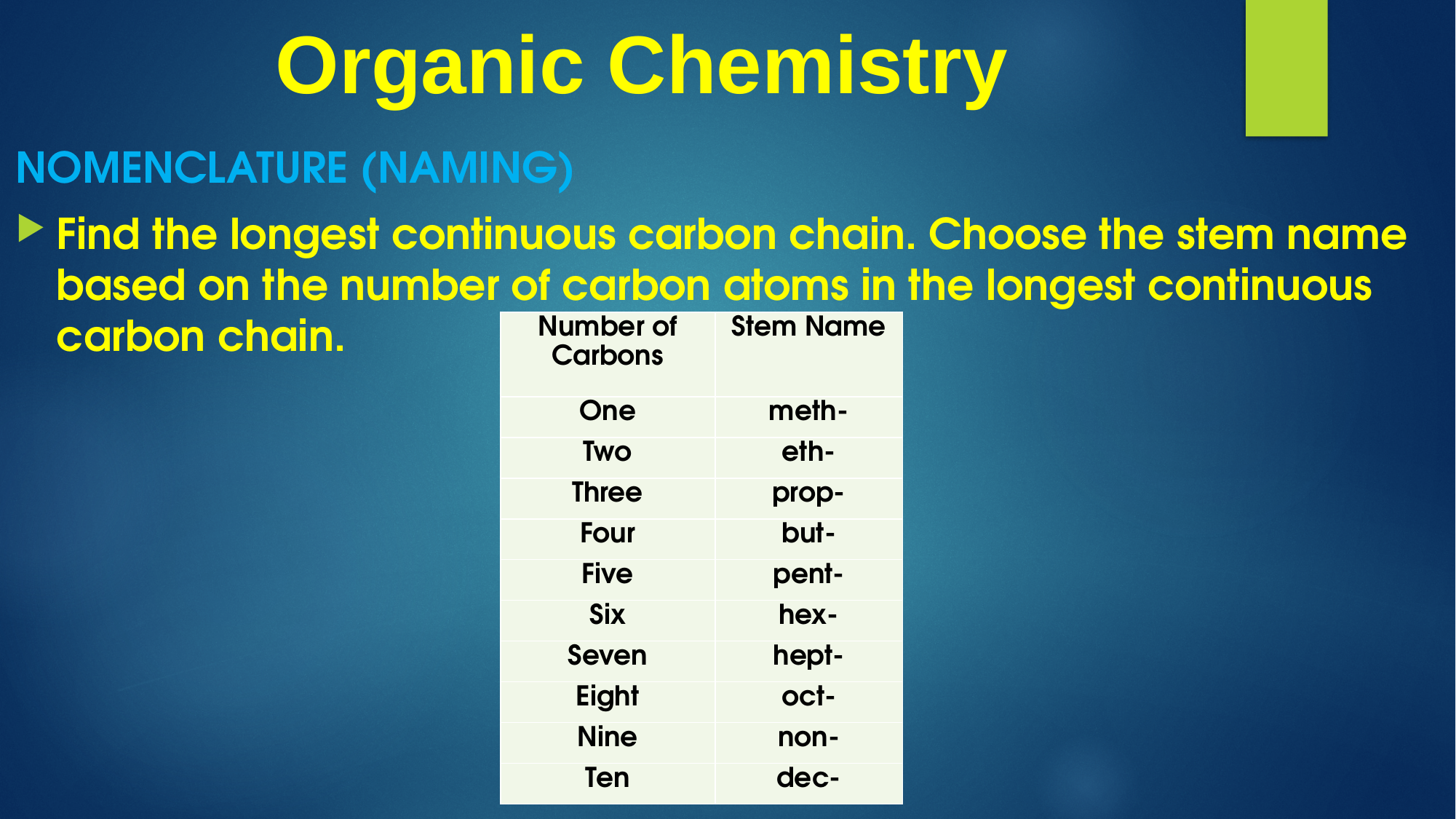

# Organic Chemistry
NOMENCLATURE (NAMING)
Find the longest continuous carbon chain. Choose the stem name based on the number of carbon atoms in the longest continuous carbon chain.
| Number of Carbons | Stem Name |
| --- | --- |
| One | meth- |
| Two | eth- |
| Three | prop- |
| Four | but- |
| Five | pent- |
| Six | hex- |
| Seven | hept- |
| Eight | oct- |
| Nine | non- |
| Ten | dec- |